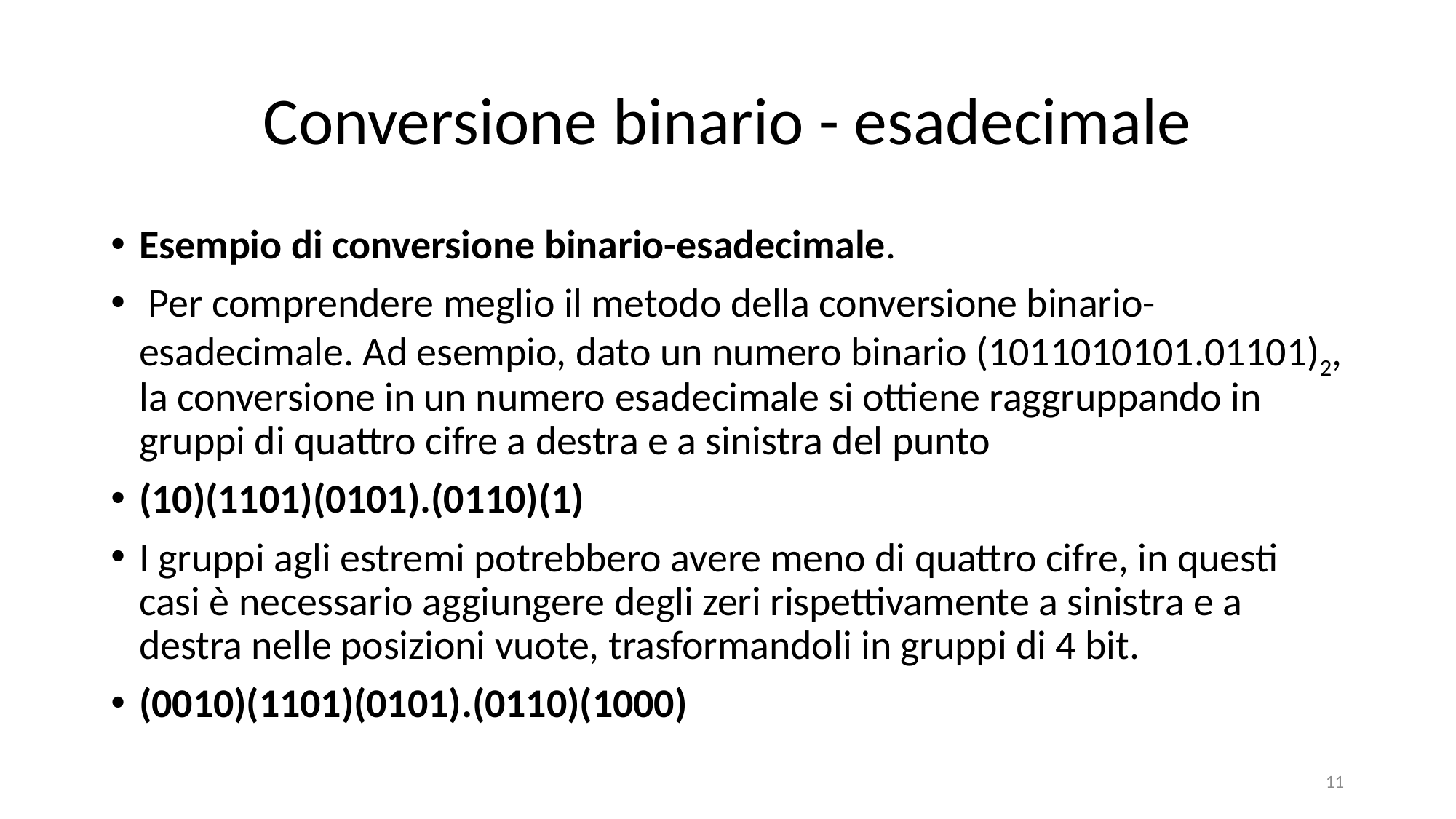

# Conversione binario - esadecimale
Esempio di conversione binario-esadecimale.
 Per comprendere meglio il metodo della conversione binario-esadecimale. Ad esempio, dato un numero binario (1011010101.01101)2, la conversione in un numero esadecimale si ottiene raggruppando in gruppi di quattro cifre a destra e a sinistra del punto
(10)(1101)(0101).(0110)(1)
I gruppi agli estremi potrebbero avere meno di quattro cifre, in questi casi è necessario aggiungere degli zeri rispettivamente a sinistra e a destra nelle posizioni vuote, trasformandoli in gruppi di 4 bit.
(0010)(1101)(0101).(0110)(1000)

11